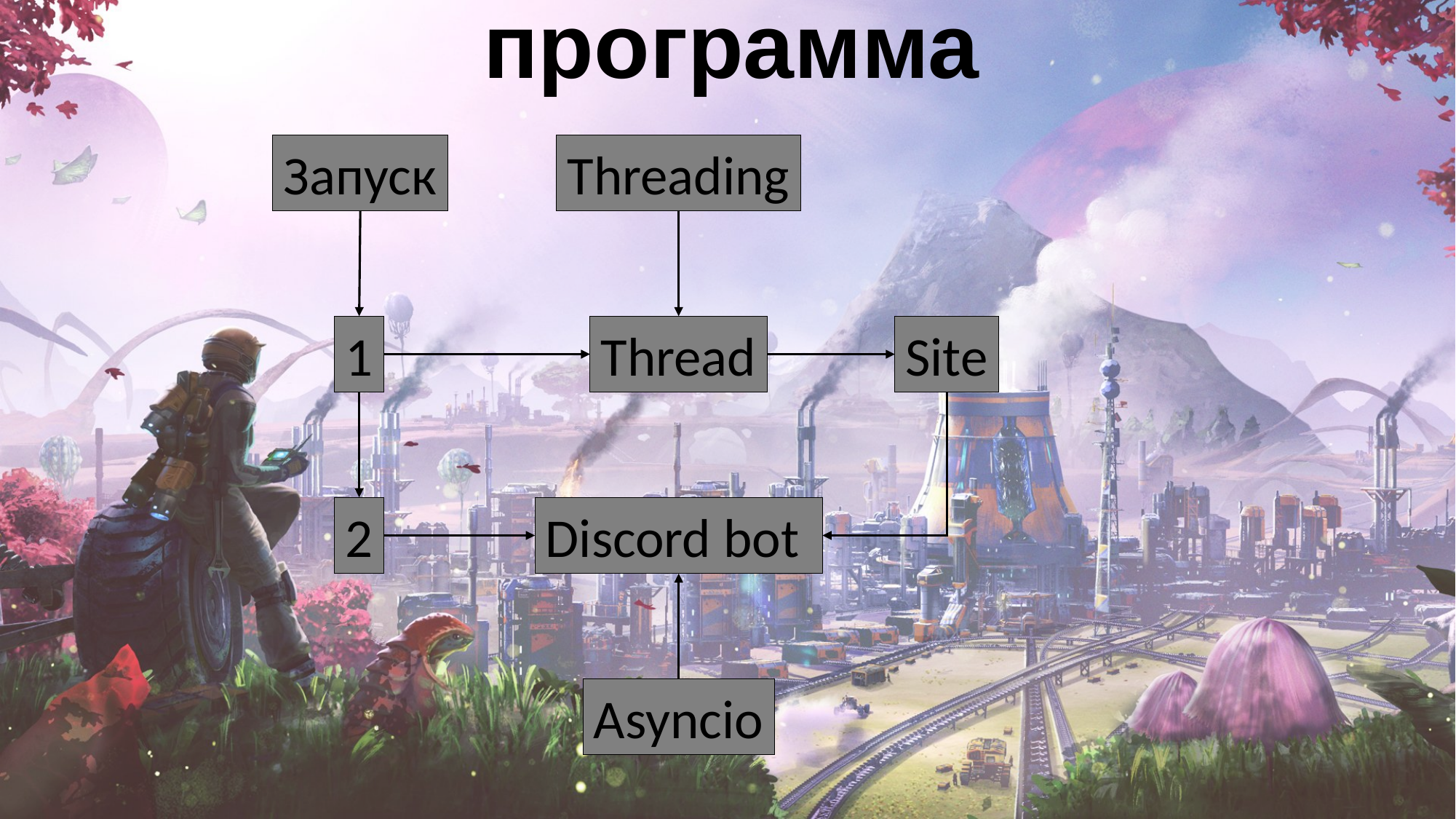

Бот и сайт как единая программа
Запуск
Threading
1
Thread
Site
2
Discord bot
Asyncio